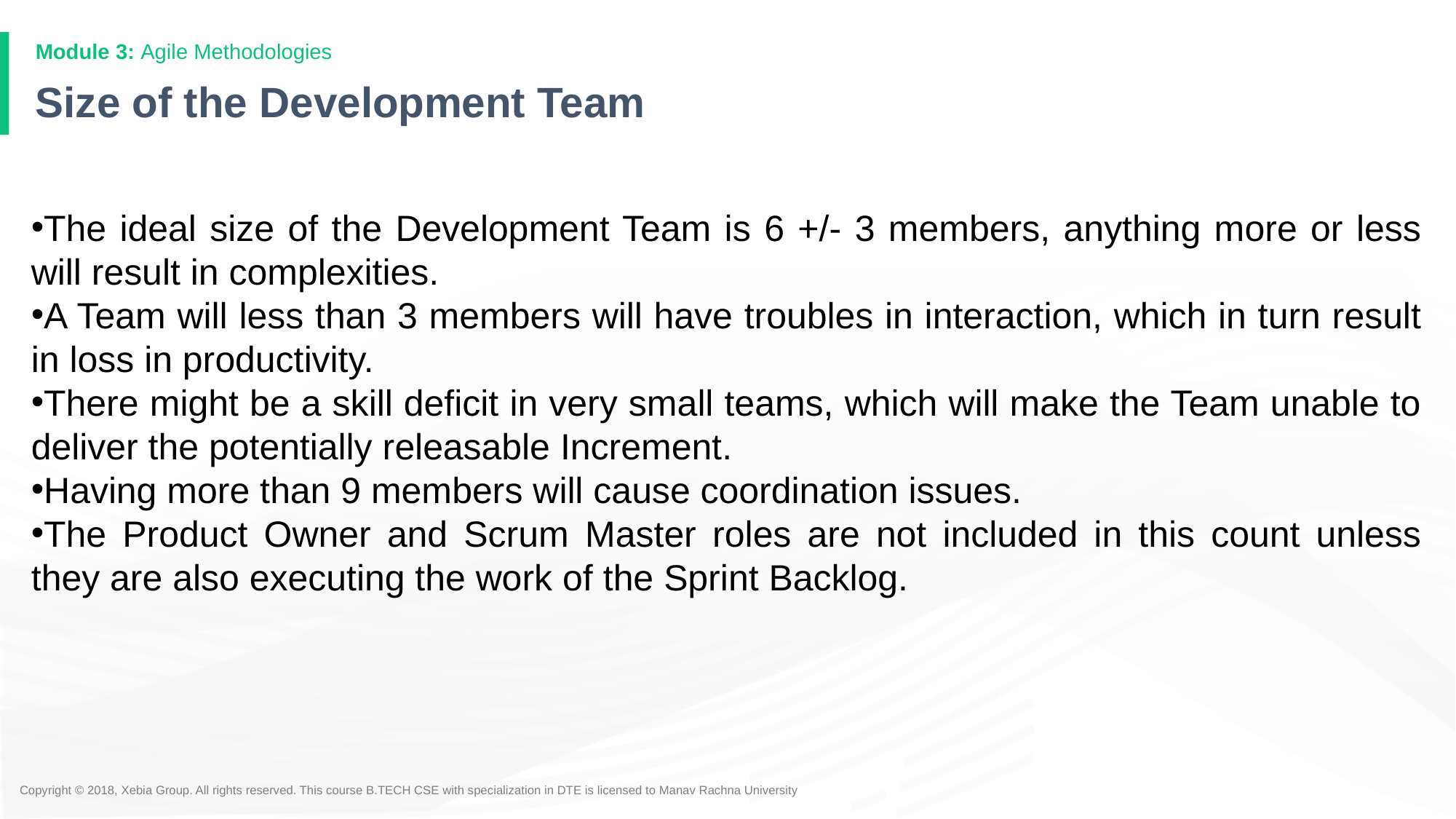

# Size of the Development Team

The ideal size of the Development Team is 6 +/- 3 members, anything more or less will result in complexities.
A Team will less than 3 members will have troubles in interaction, which in turn result in loss in productivity.
There might be a skill deficit in very small teams, which will make the Team unable to deliver the potentially releasable Increment.
Having more than 9 members will cause coordination issues.
The Product Owner and Scrum Master roles are not included in this count unless they are also executing the work of the Sprint Backlog.